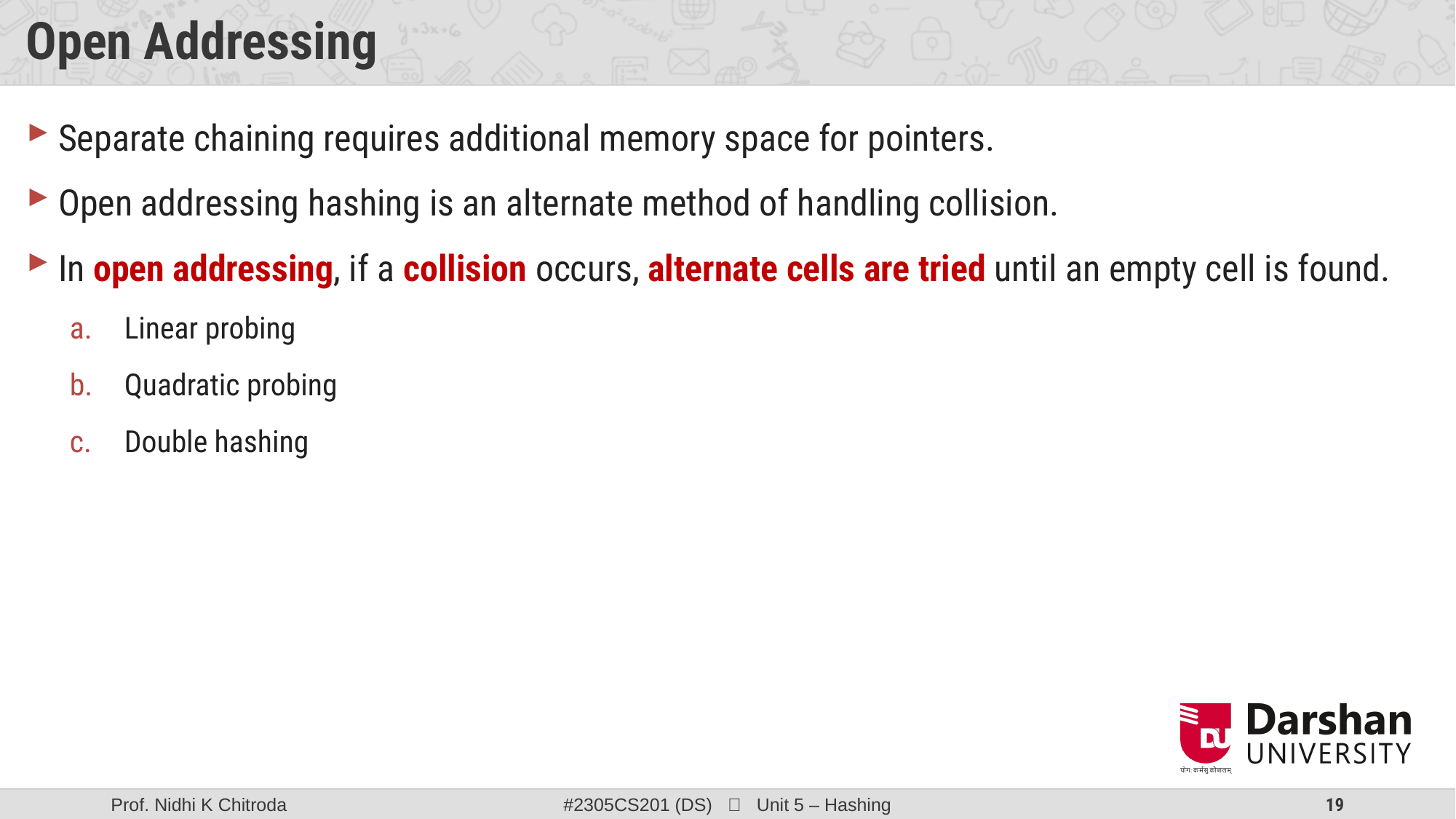

# Open Addressing
Separate chaining requires additional memory space for pointers.
Open addressing hashing is an alternate method of handling collision.
In open addressing, if a collision occurs, alternate cells are tried until an empty cell is found.
Linear probing
Quadratic probing
Double hashing